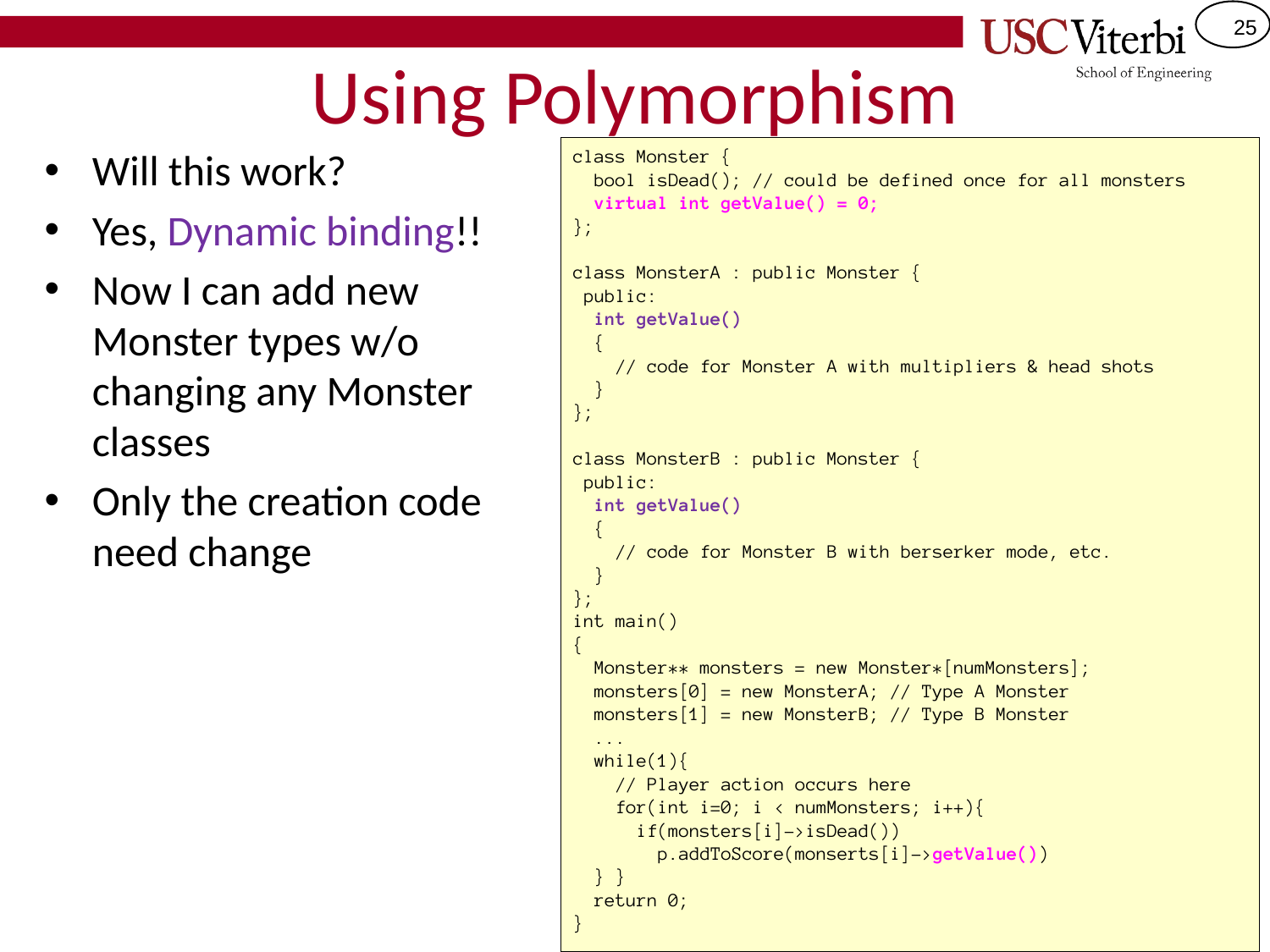

# Using Polymorphism
Will this work?
Yes, Dynamic binding!!
Now I can add new Monster types w/o changing any Monster classes
Only the creation code need change

class Monster {
  bool isDead(); // could be defined once for all monsters
  virtual int getValue() = 0;
};

class MonsterA : public Monster {
 public:
  int getValue()
  {
    // code for Monster A with multipliers & head shots
  }
};

class MonsterB : public Monster {
 public:
  int getValue()
  {
    // code for Monster B with berserker mode, etc.
  }
};
int main()
{
  Monster** monsters = new Monster*[numMonsters];
  monsters[0] = new MonsterA; // Type A Monster
  monsters[1] = new MonsterB; // Type B Monster
  ...
  while(1){
    // Player action occurs here
    for(int i=0; i < numMonsters; i++){
      if(monsters[i]->isDead())
        p.addToScore(monserts[i]->getValue())
  } }
  return 0;
}